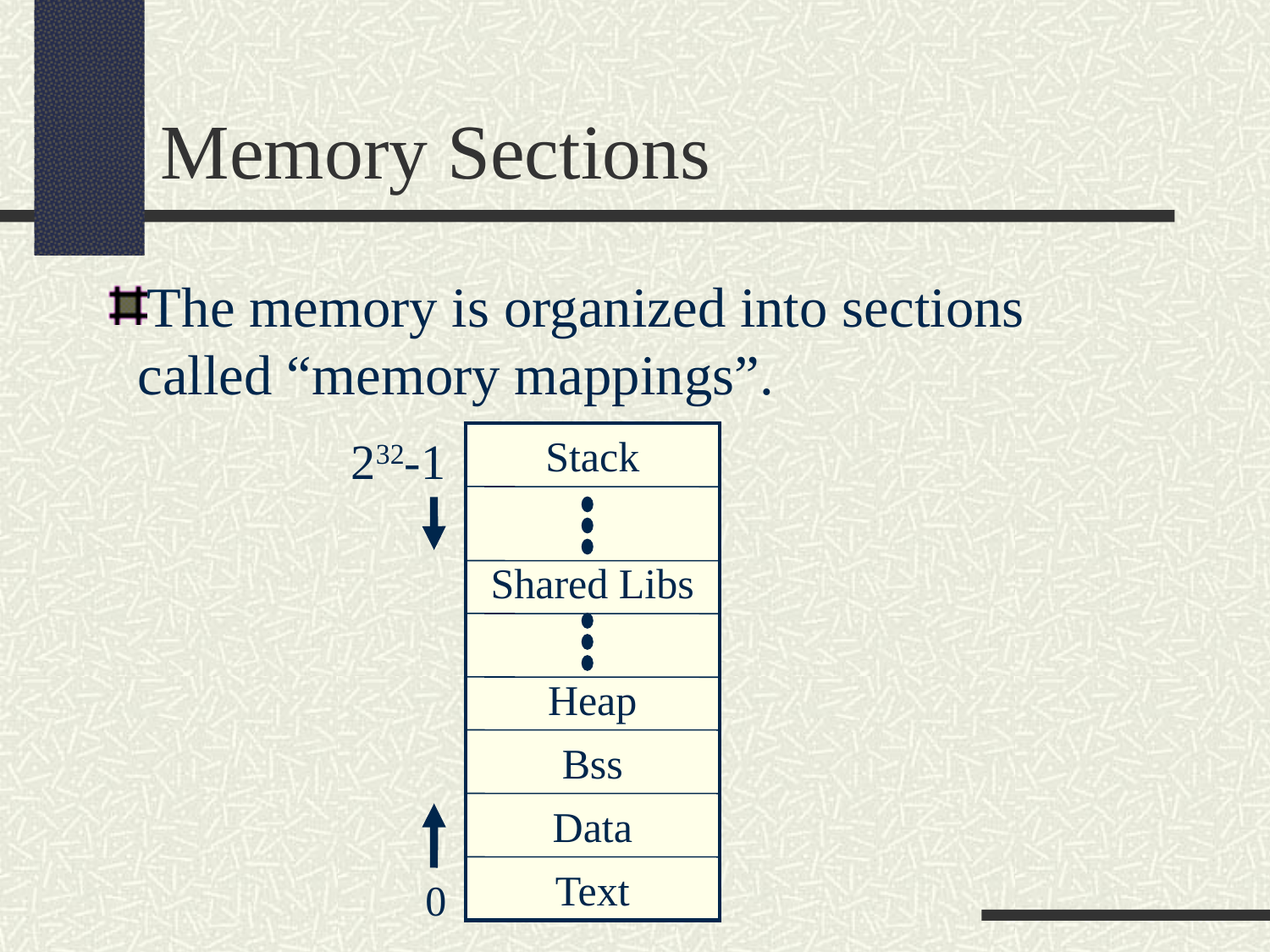

Memory Sections
The memory is organized into sections called “memory mappings”.
232-1

Stack

Shared Libs

Heap

Bss

Data

Text
0